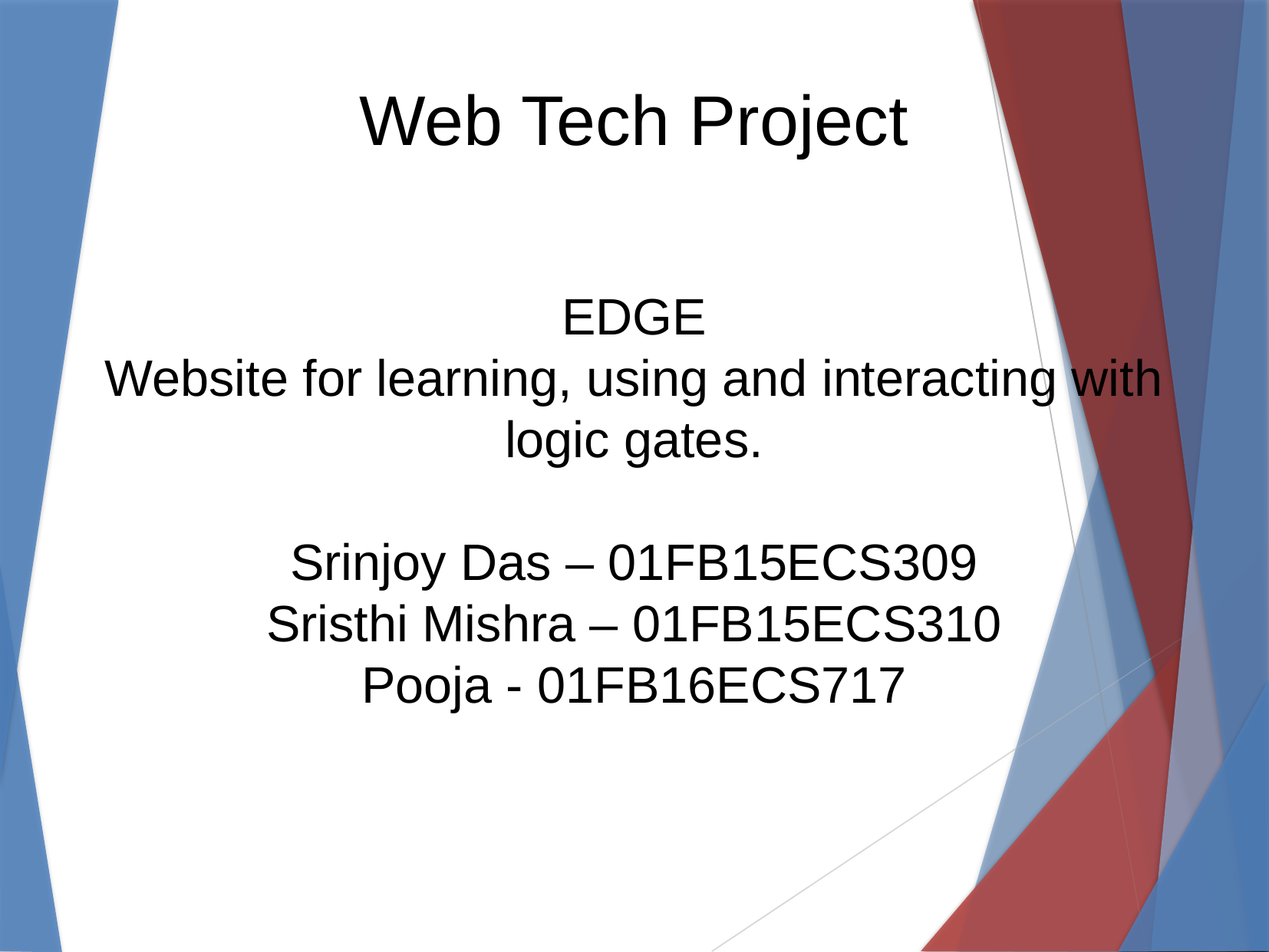

Web Tech Project
EDGE
Website for learning, using and interacting with logic gates.

Srinjoy Das – 01FB15ECS309
Sristhi Mishra – 01FB15ECS310
Pooja - 01FB16ECS717